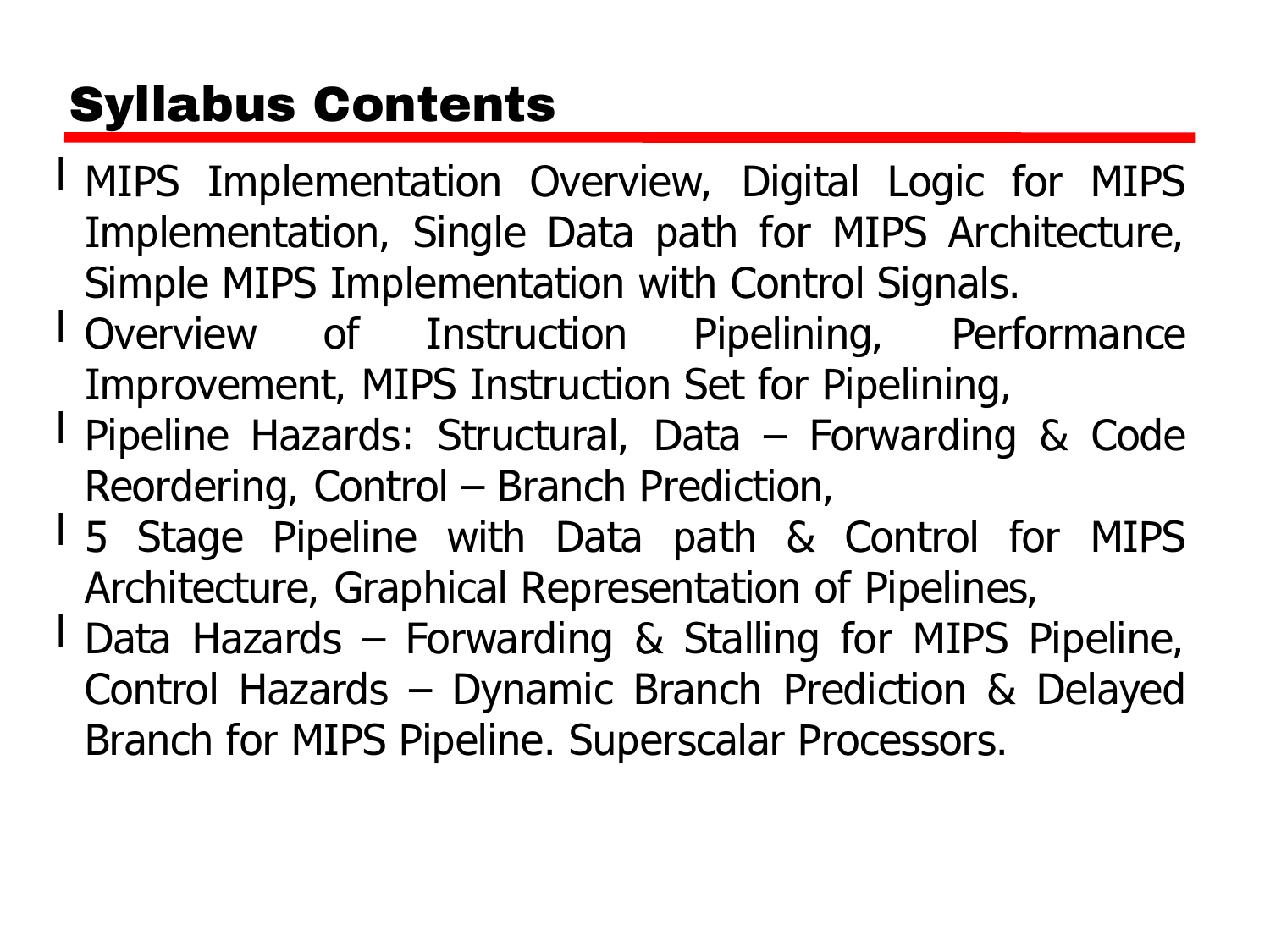

Syllabus Contents
MIPS Implementation Overview, Digital Logic for MIPS Implementation, Single Data path for MIPS Architecture, Simple MIPS Implementation with Control Signals.
Overview of Instruction Pipelining, Performance Improvement, MIPS Instruction Set for Pipelining,
Pipeline Hazards: Structural, Data – Forwarding & Code Reordering, Control – Branch Prediction,
5 Stage Pipeline with Data path & Control for MIPS Architecture, Graphical Representation of Pipelines,
Data Hazards – Forwarding & Stalling for MIPS Pipeline, Control Hazards – Dynamic Branch Prediction & Delayed Branch for MIPS Pipeline. Superscalar Processors.